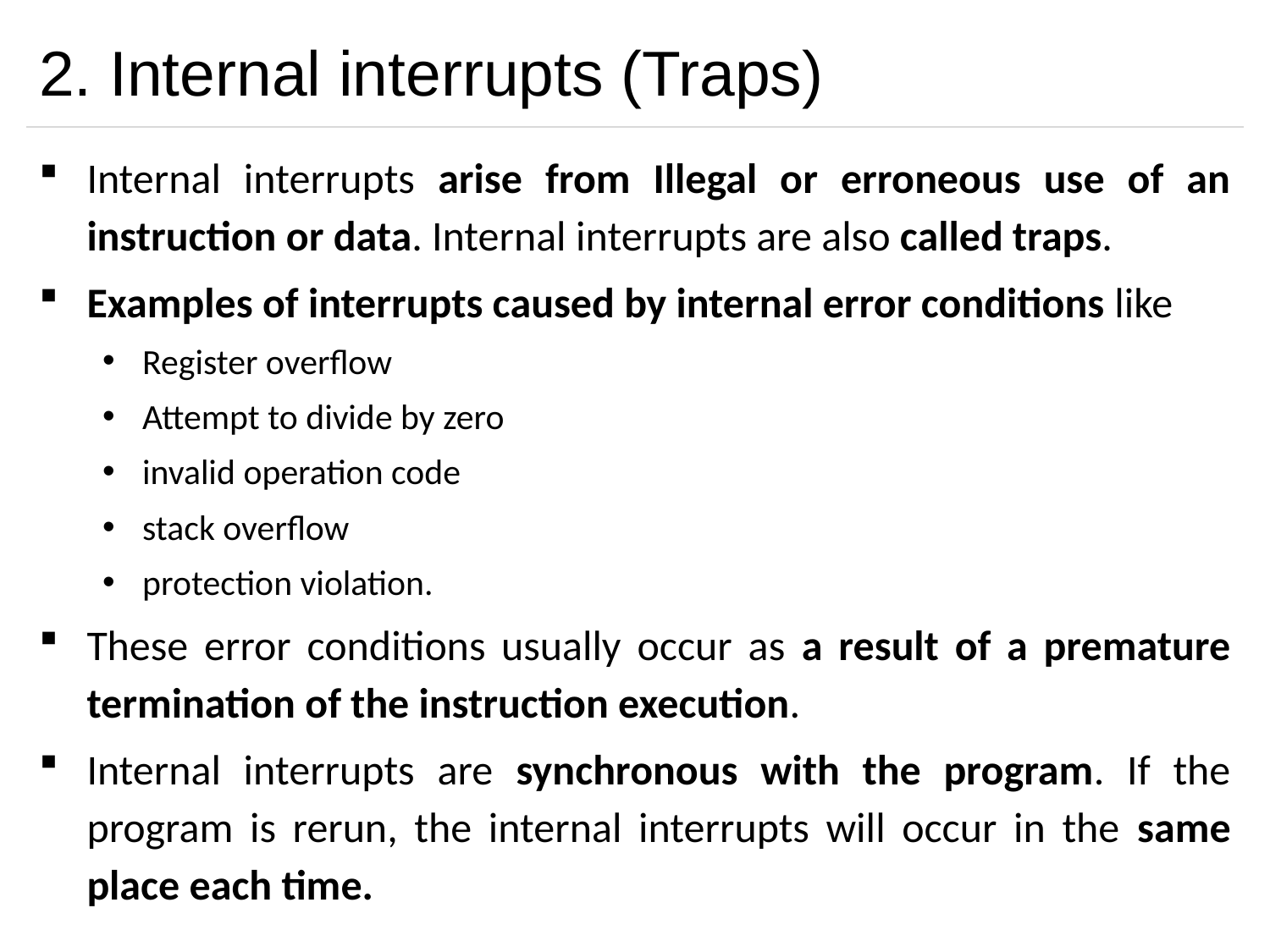

# 2. Internal interrupts (Traps)
Internal interrupts arise from Illegal or erroneous use of an instruction or data. Internal interrupts are also called traps.
Examples of interrupts caused by internal error conditions like
Register overflow
Attempt to divide by zero
invalid operation code
stack overflow
protection violation.
These error conditions usually occur as a result of a premature termination of the instruction execution.
Internal interrupts are synchronous with the program. If the program is rerun, the internal interrupts will occur in the same place each time.